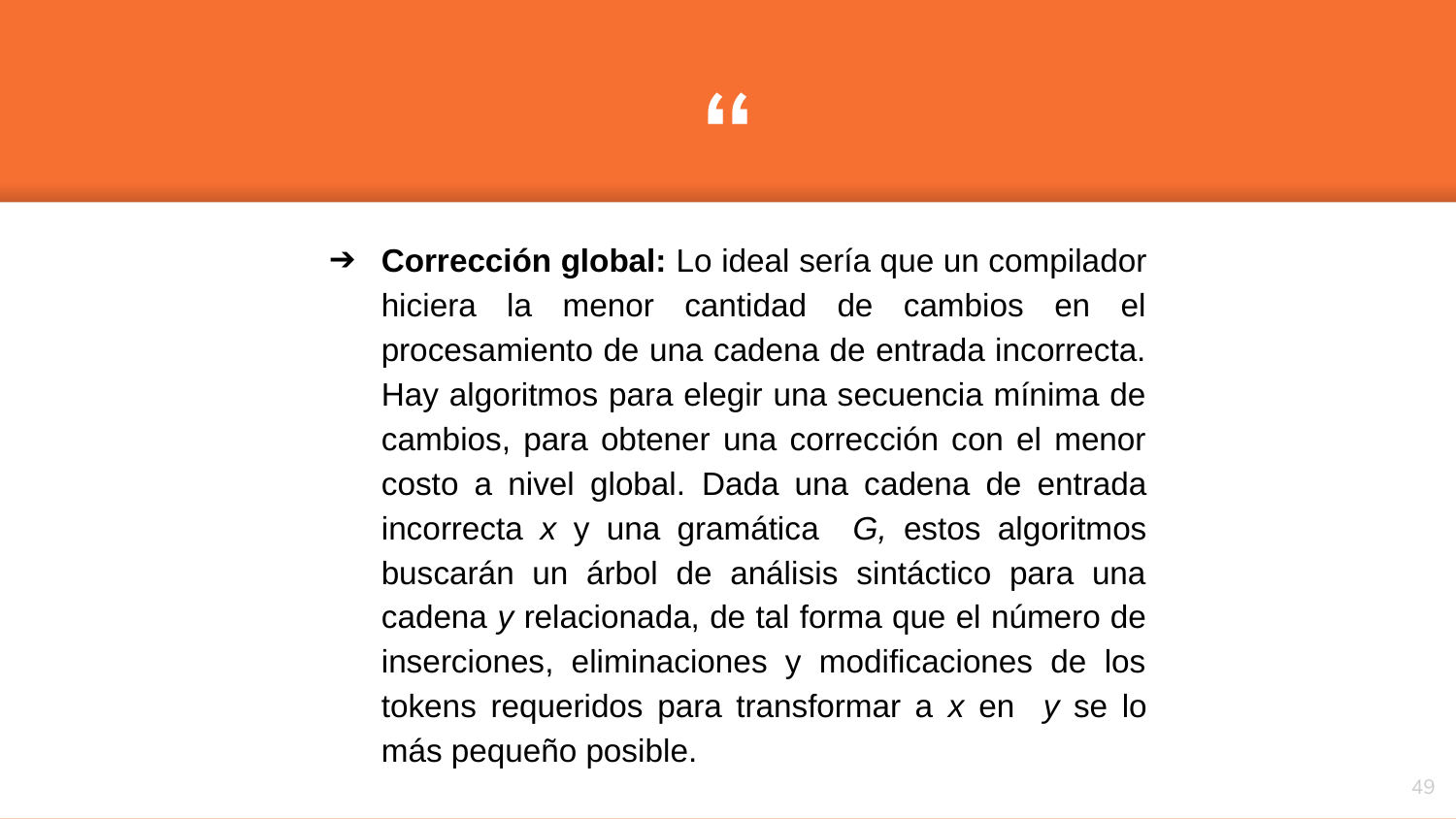

Corrección global: Lo ideal sería que un compilador hiciera la menor cantidad de cambios en el procesamiento de una cadena de entrada incorrecta. Hay algoritmos para elegir una secuencia mínima de cambios, para obtener una corrección con el menor costo a nivel global. Dada una cadena de entrada incorrecta x y una gramática  G, estos algoritmos buscarán un árbol de análisis sintáctico para una cadena y relacionada, de tal forma que el número de inserciones, eliminaciones y modificaciones de los tokens requeridos para transformar a x en  y se lo más pequeño posible.

49